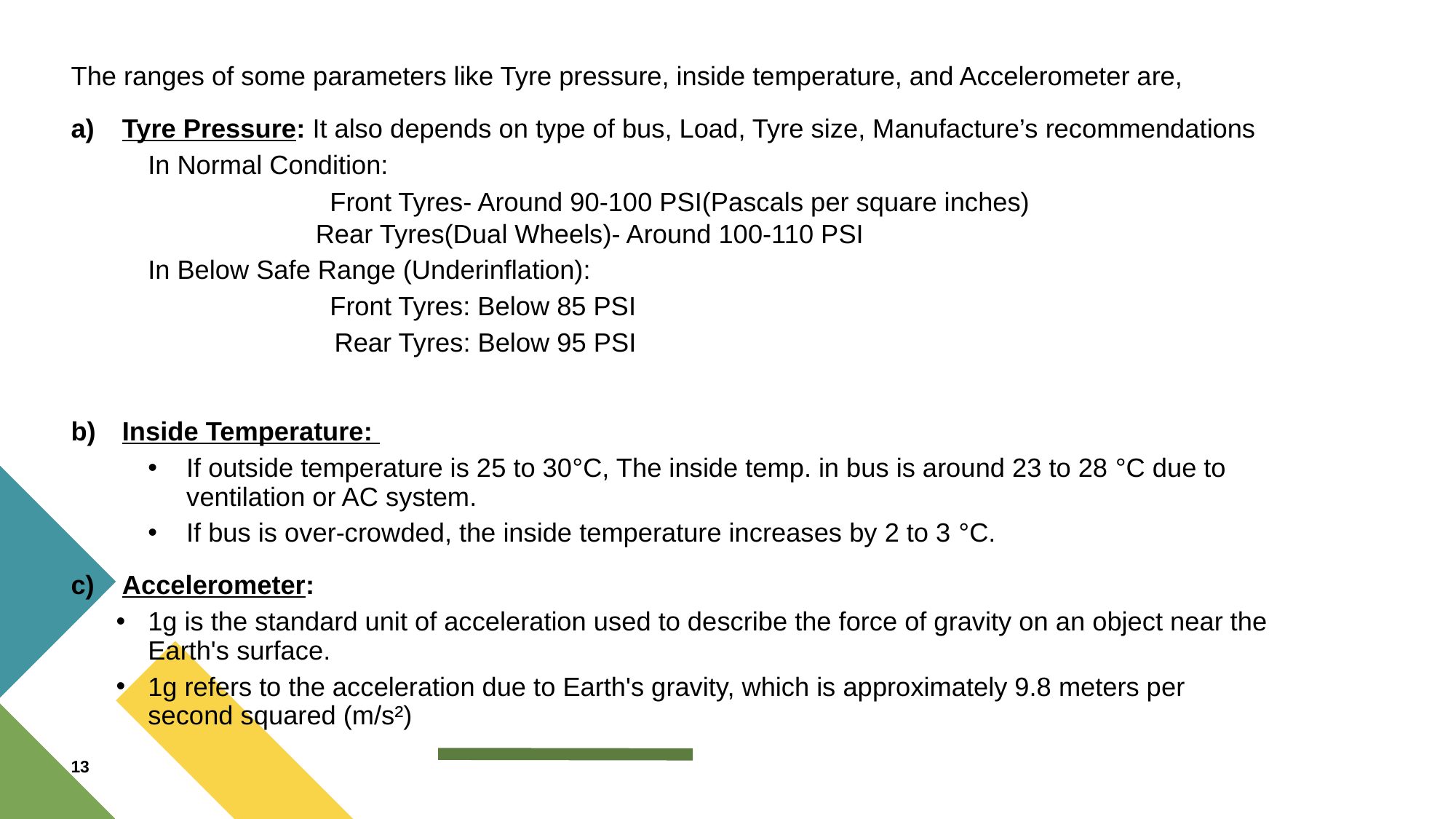

The ranges of some parameters like Tyre pressure, inside temperature, and Accelerometer are,
Tyre Pressure: It also depends on type of bus, Load, Tyre size, Manufacture’s recommendations
In Normal Condition:
                         Front Tyres- Around 90-100 PSI(Pascals per square inches)
                Rear Tyres(Dual Wheels)- Around 100-110 PSI
In Below Safe Range (Underinflation):
                         Front Tyres: Below 85 PSI
                              Rear Tyres: Below 95 PSI

Inside Temperature:
If outside temperature is 25 to 30°C, The inside temp. in bus is around 23 to 28 °C due to ventilation or AC system.
If bus is over-crowded, the inside temperature increases by 2 to 3 °C.
Accelerometer:
1g is the standard unit of acceleration used to describe the force of gravity on an object near the Earth's surface.
1g refers to the acceleration due to Earth's gravity, which is approximately 9.8 meters per second squared (m/s²)

13